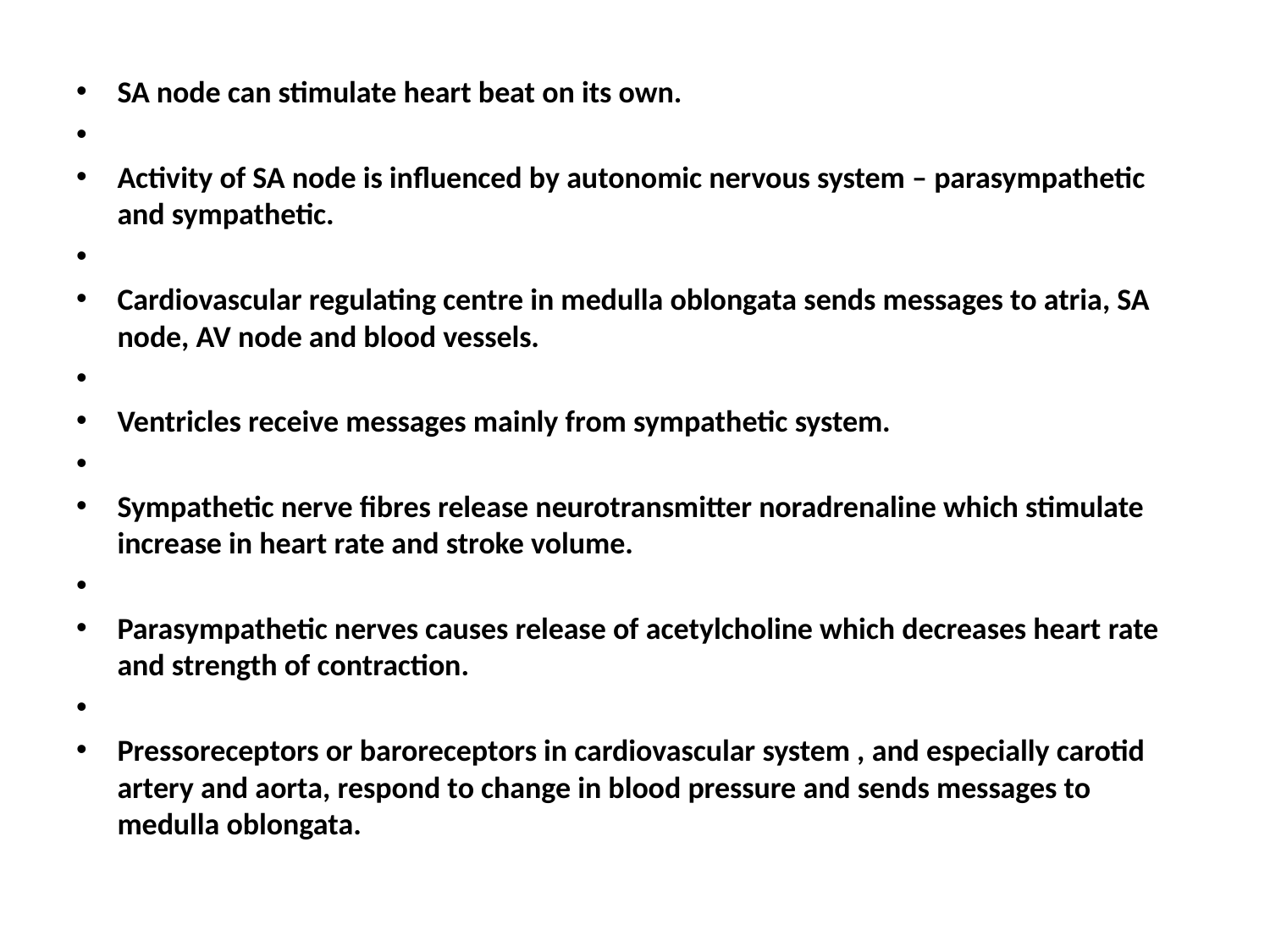

# Heart rate cont.
SA node can stimulate heart beat on its own.

Activity of SA node is influenced by autonomic nervous system – parasympathetic and sympathetic.

Cardiovascular regulating centre in medulla oblongata sends messages to atria, SA node, AV node and blood vessels.

Ventricles receive messages mainly from sympathetic system.

Sympathetic nerve fibres release neurotransmitter noradrenaline which stimulate increase in heart rate and stroke volume.

Parasympathetic nerves causes release of acetylcholine which decreases heart rate and strength of contraction.

Pressoreceptors or baroreceptors in cardiovascular system , and especially carotid artery and aorta, respond to change in blood pressure and sends messages to medulla oblongata.